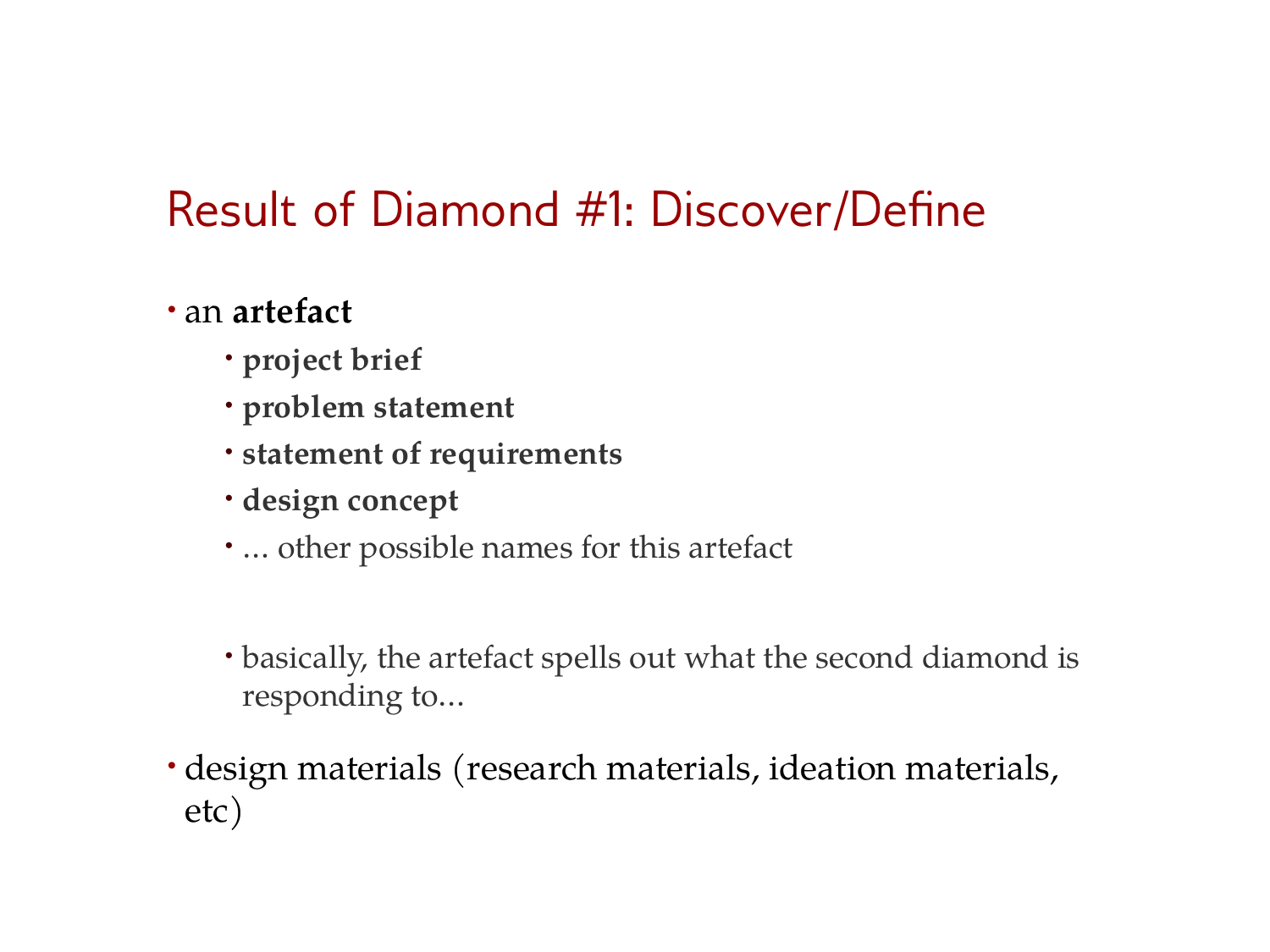

# Result of Diamond #1: Discover/Define
an artefact
project brief
problem statement
statement of requirements
design concept
… other possible names for this artefact

basically, the artefact spells out what the second diamond is responding to…
design materials (research materials, ideation materials, etc)